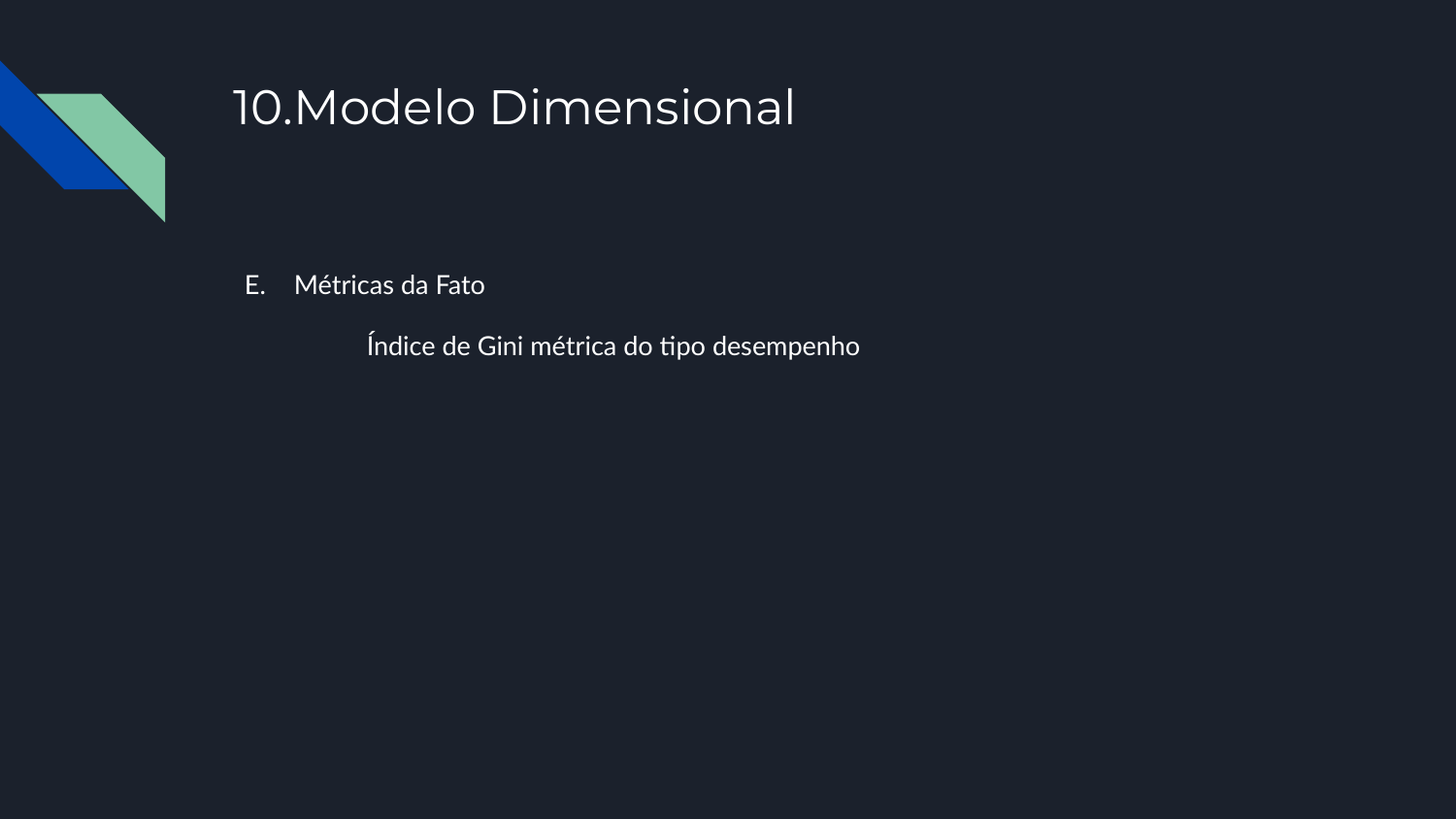

# Modelo Dimensional
Métricas da Fato
	Índice de Gini métrica do tipo desempenho